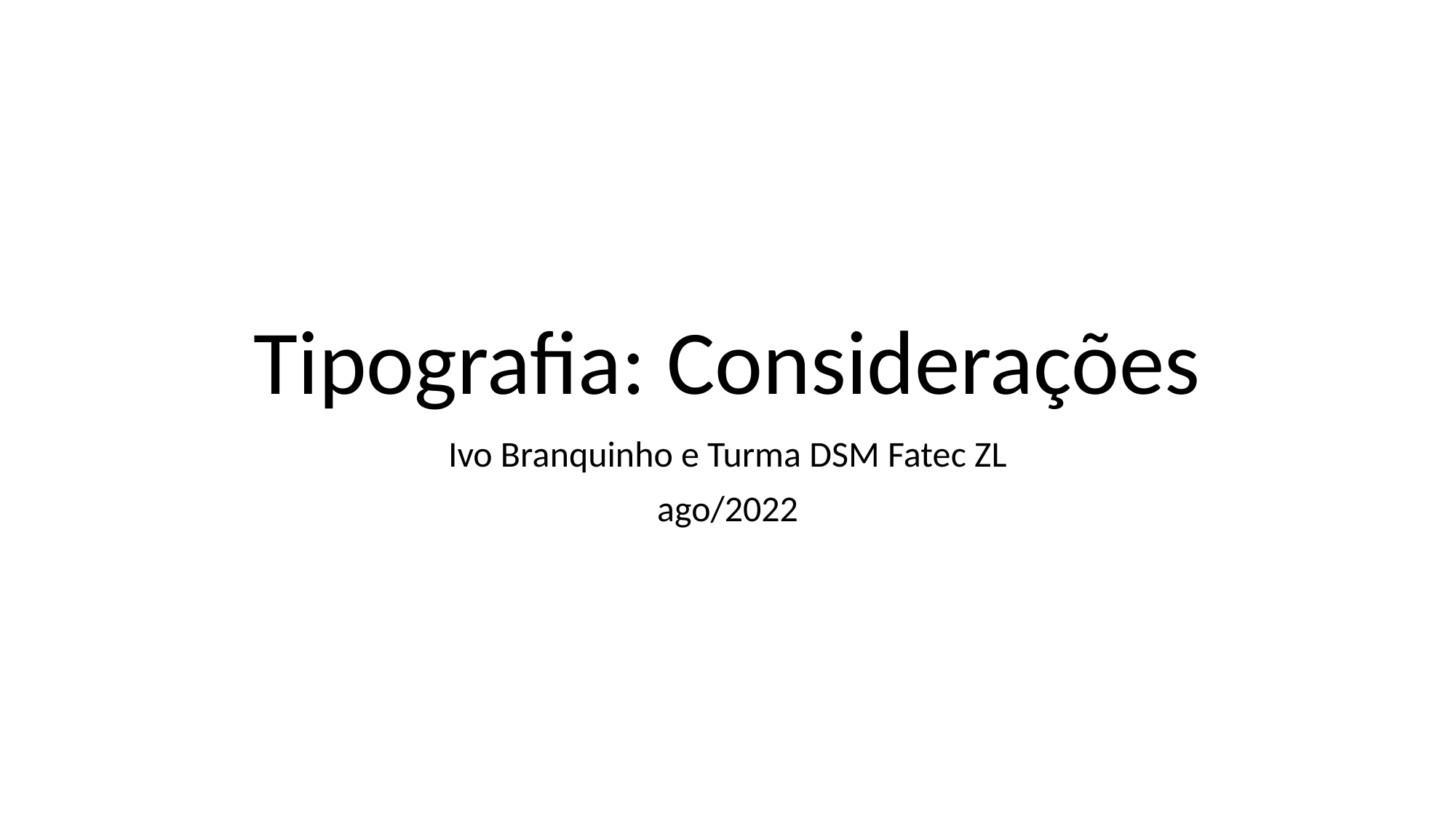

# Tipografia: Considerações
Ivo Branquinho e Turma DSM Fatec ZL
ago/2022